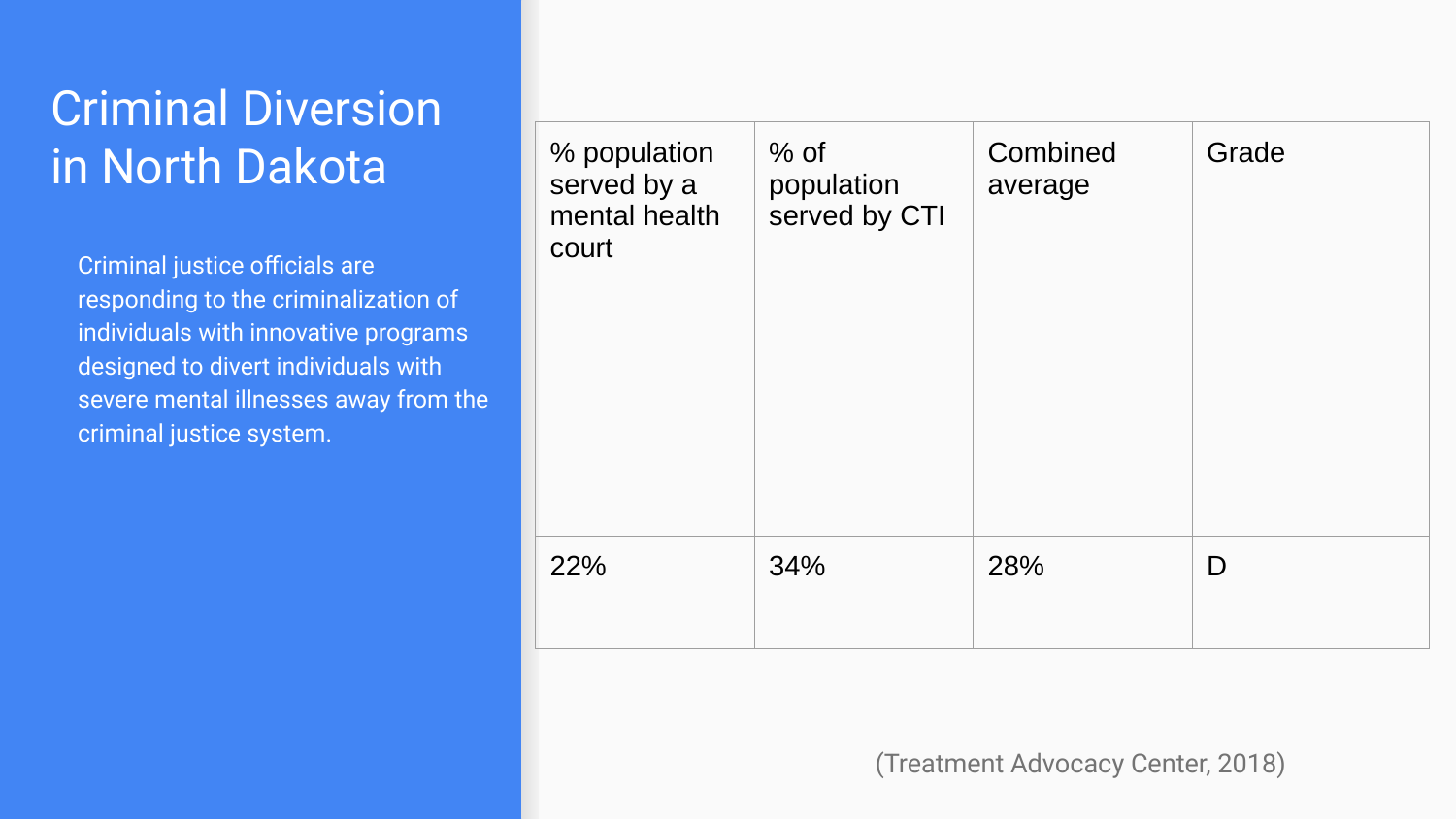

# Criminal Diversion in North Dakota
| % population served by a mental health court | % of population served by CTI | Combined average | Grade |
| --- | --- | --- | --- |
| 22% | 34% | 28% | D |
Criminal justice officials are responding to the criminalization of individuals with innovative programs designed to divert individuals with severe mental illnesses away from the criminal justice system.
(Treatment Advocacy Center, 2018)